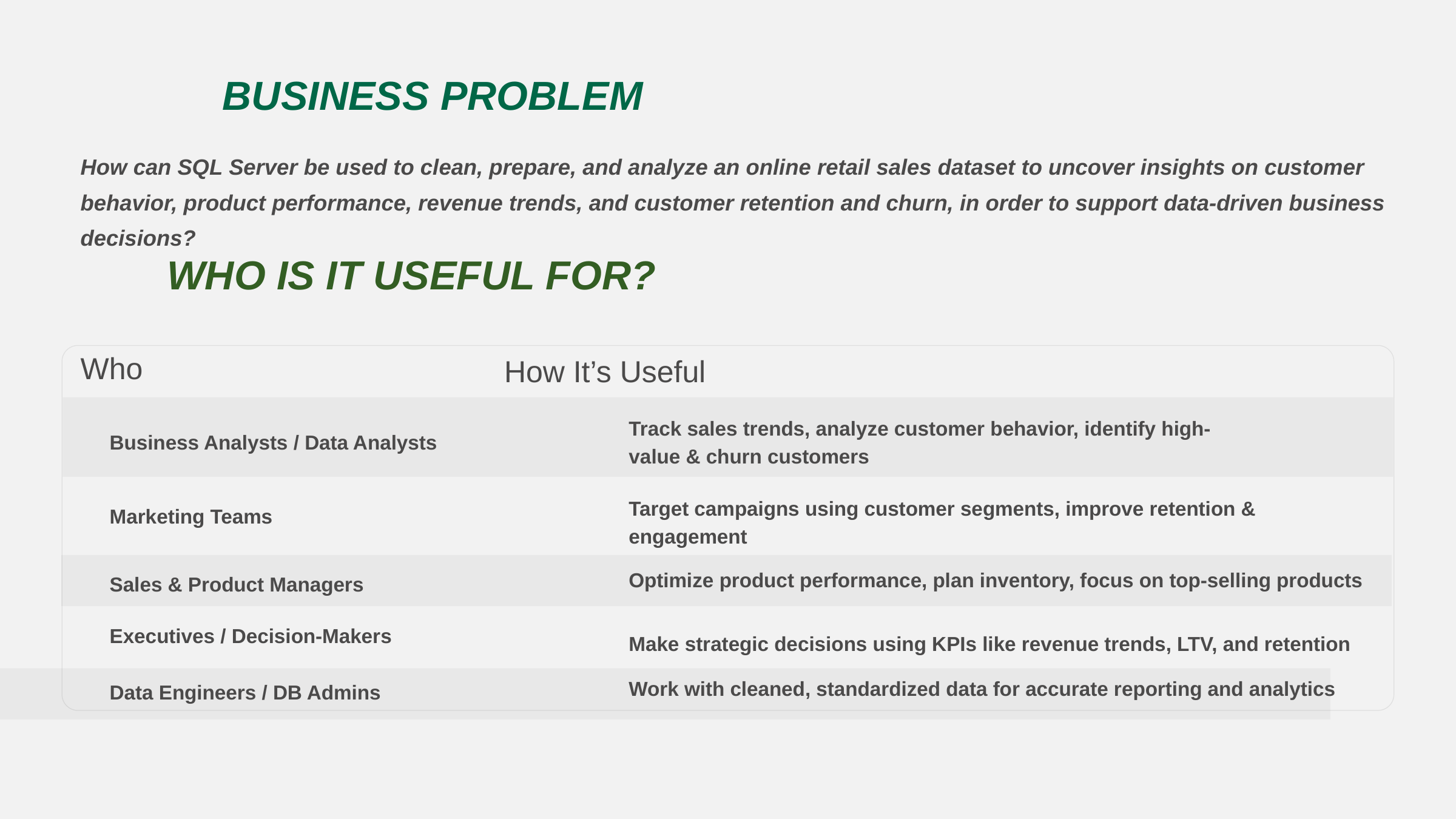

BUSINESS PROBLEM
How can SQL Server be used to clean, prepare, and analyze an online retail sales dataset to uncover insights on customer behavior, product performance, revenue trends, and customer retention and churn, in order to support data-driven business decisions?
WHO IS IT USEFUL FOR?

Who
How It’s Useful

Track sales trends, analyze customer behavior, identify high-value & churn customers
Business Analysts / Data Analysts

Target campaigns using customer segments, improve retention & engagement
Marketing Teams

Optimize product performance, plan inventory, focus on top-selling products
Sales & Product Managers

Executives / Decision-Makers
Make strategic decisions using KPIs like revenue trends, LTV, and retention

Work with cleaned, standardized data for accurate reporting and analytics
Data Engineers / DB Admins